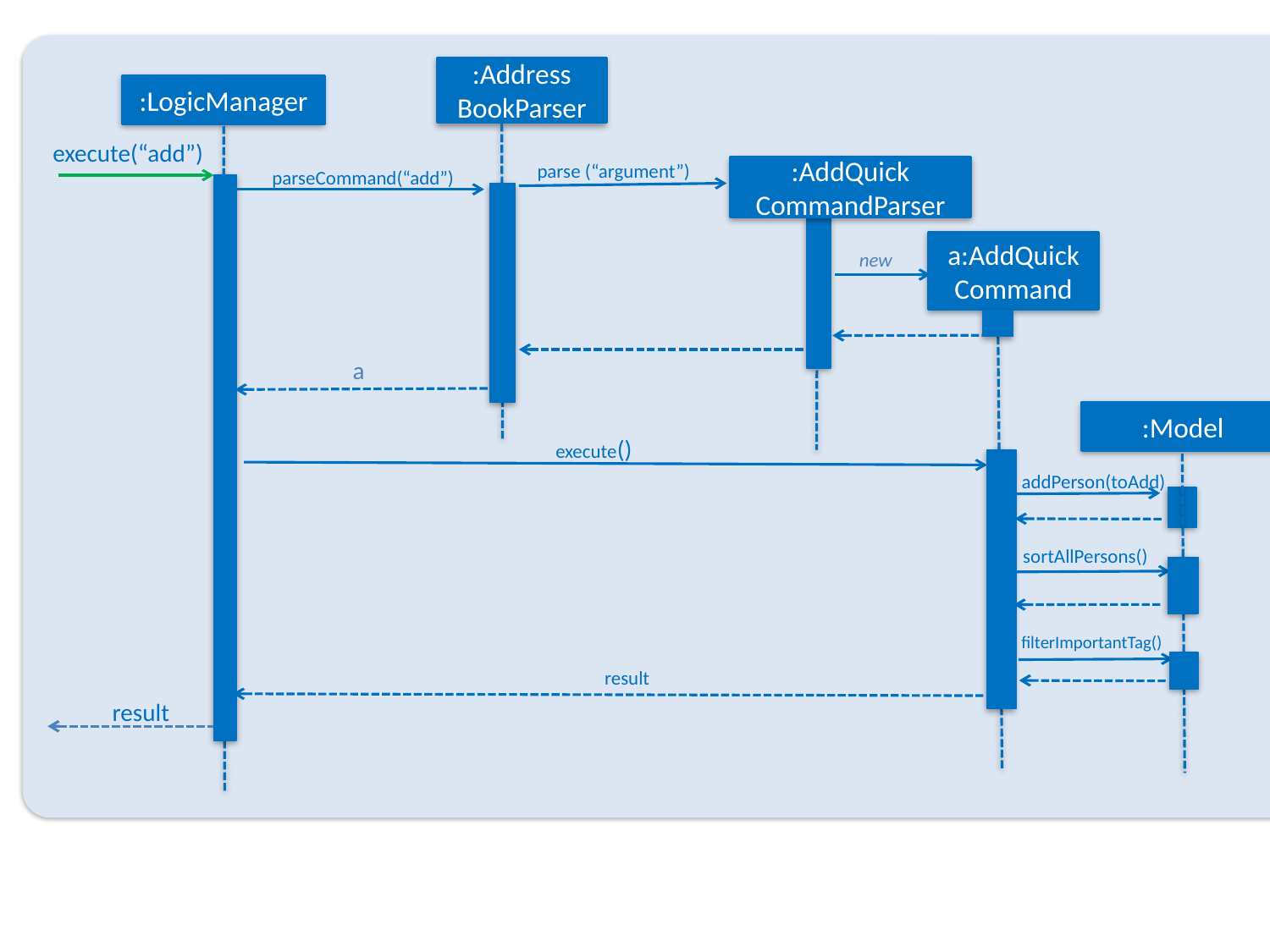

:Address
BookParser
:LogicManager
execute(“add”)
:AddQuick CommandParser
parse (“argument”)
parseCommand(“add”)

a:AddQuickCommand
new

a
:Model
execute()

addPerson(toAdd)

sortAllPersons()

filterImportantTag()

result
result